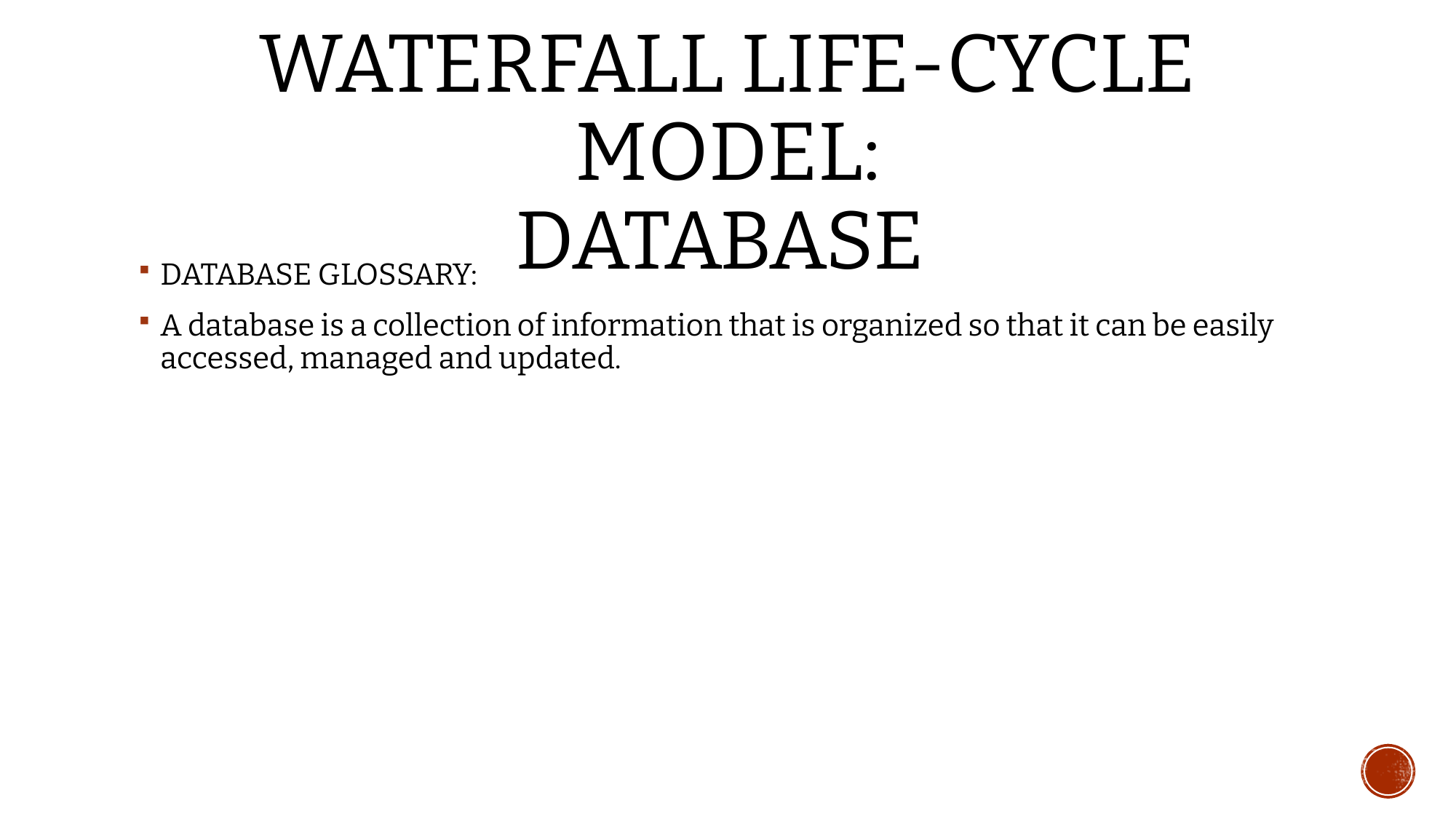

# Waterfall Life-Cycle Model: Database
DATABASE GLOSSARY:
A database is a collection of information that is organized so that it can be easily accessed, managed and updated.